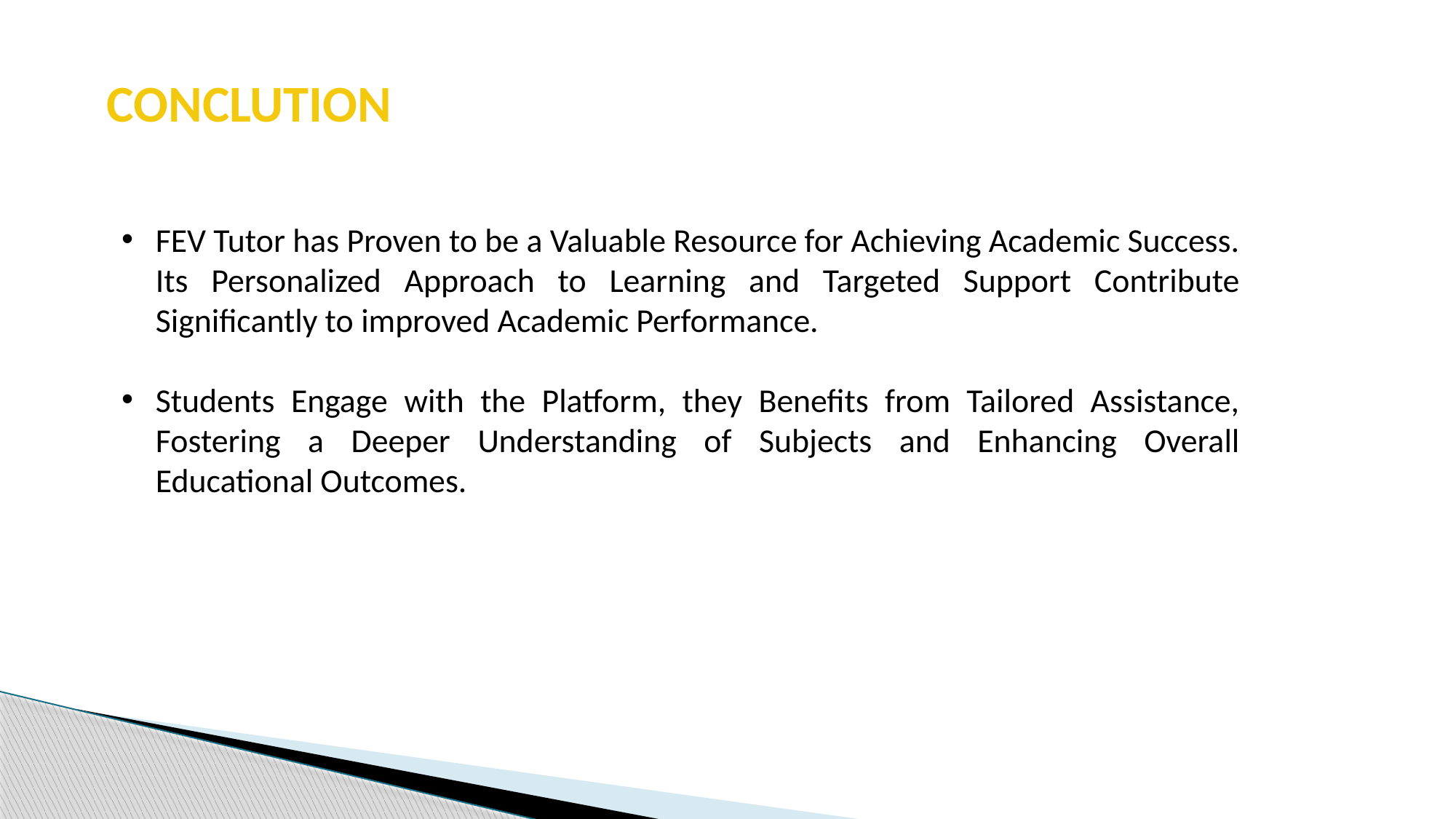

CONCLUTION
FEV Tutor has Proven to be a Valuable Resource for Achieving Academic Success. Its Personalized Approach to Learning and Targeted Support Contribute Significantly to improved Academic Performance.

Students Engage with the Platform, they Benefits from Tailored Assistance, Fostering a Deeper Understanding of Subjects and Enhancing Overall Educational Outcomes.